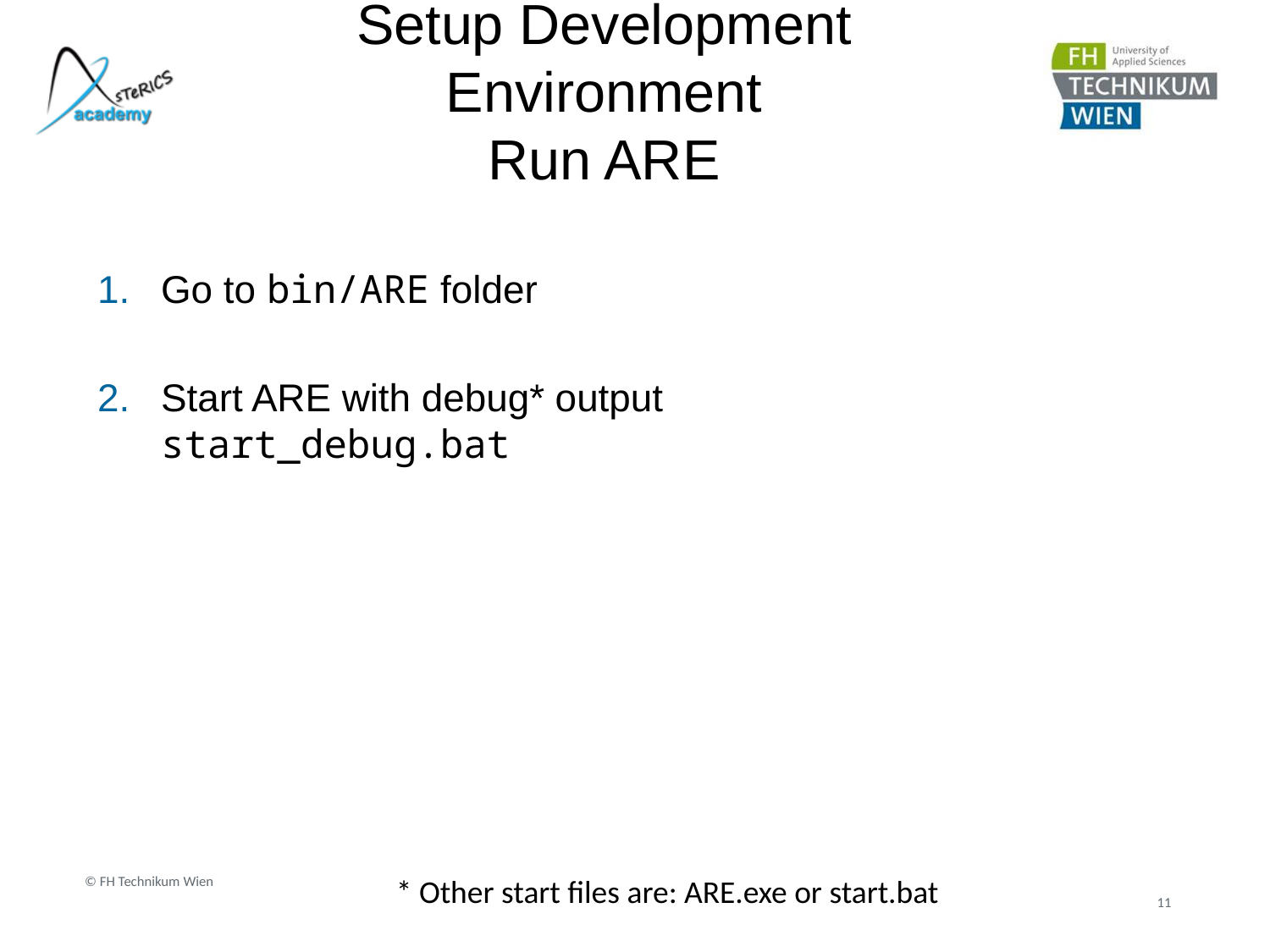

# Setup Development Environment Run ARE

Go to bin/ARE folder

Start ARE with debug* output
start_debug.bat
© FH Technikum Wien

11
* Other start files are: ARE.exe or start.bat